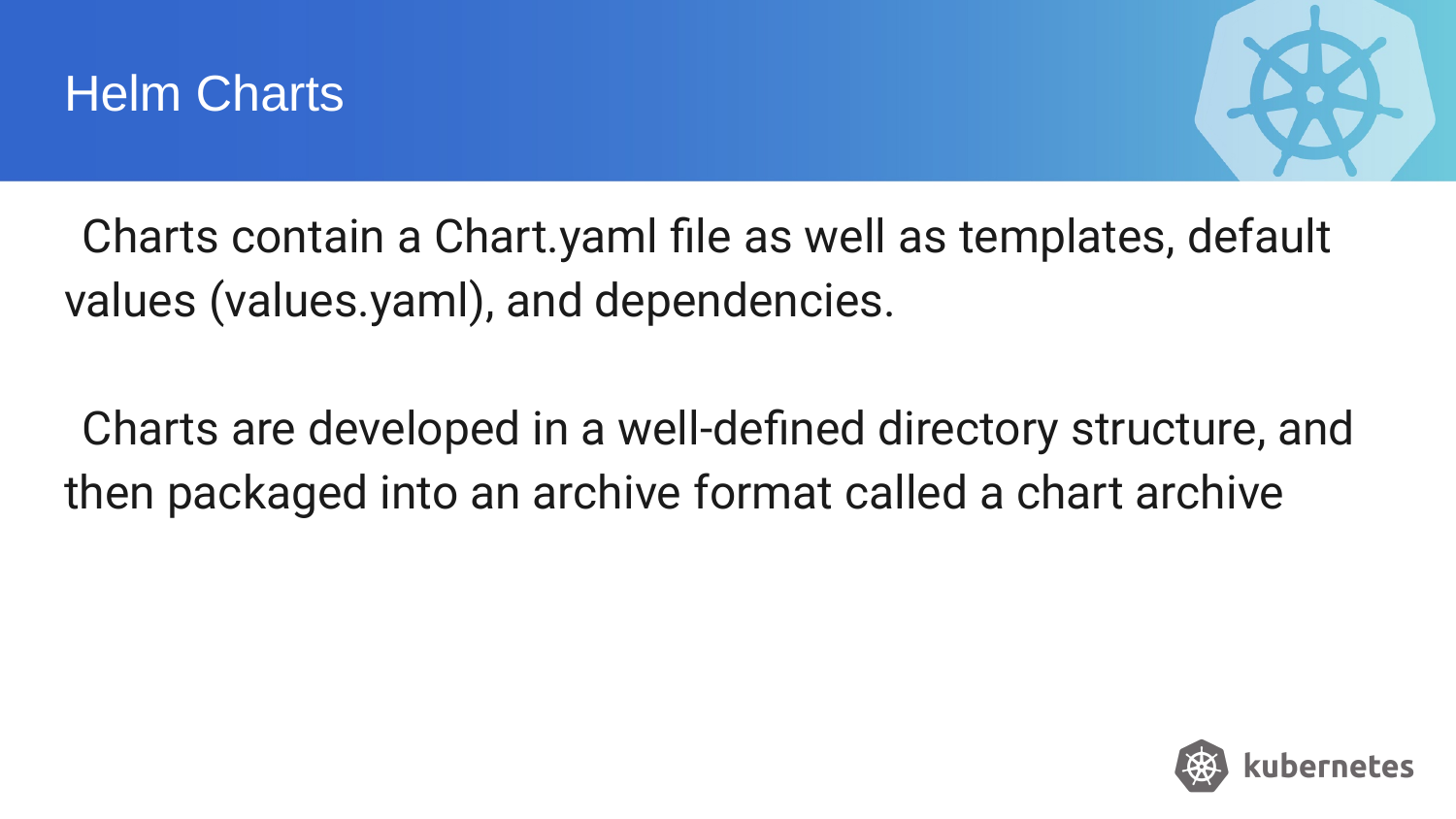

# Helm Charts
Charts contain a Chart.yaml file as well as templates, default values (values.yaml), and dependencies.

Charts are developed in a well-defined directory structure, and then packaged into an archive format called a chart archive